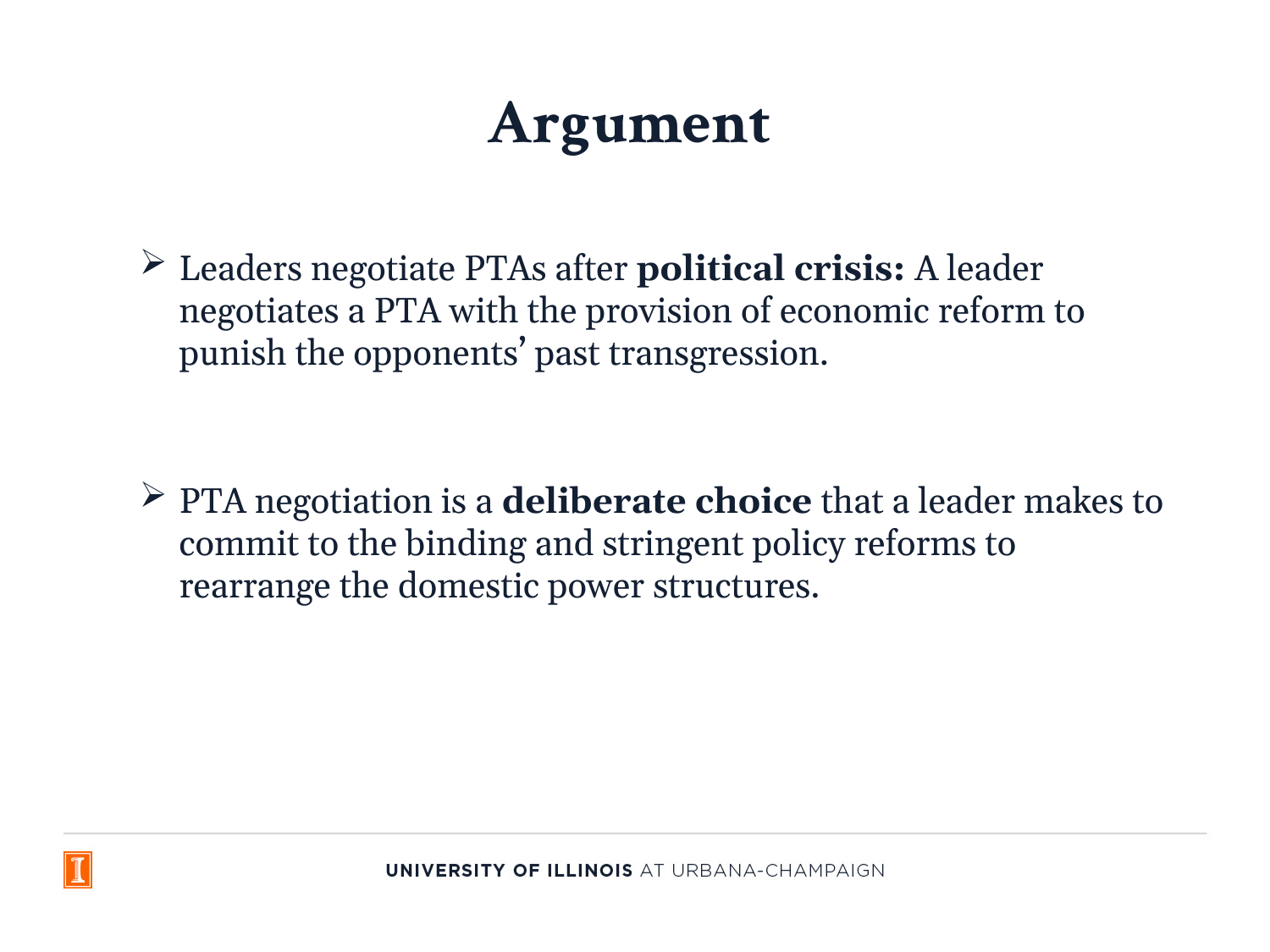

# Argument

Leaders negotiate PTAs after political crisis: A leader negotiates a PTA with the provision of economic reform to punish the opponents’ past transgression.

PTA negotiation is a deliberate choice that a leader makes to commit to the binding and stringent policy reforms to rearrange the domestic power structures.